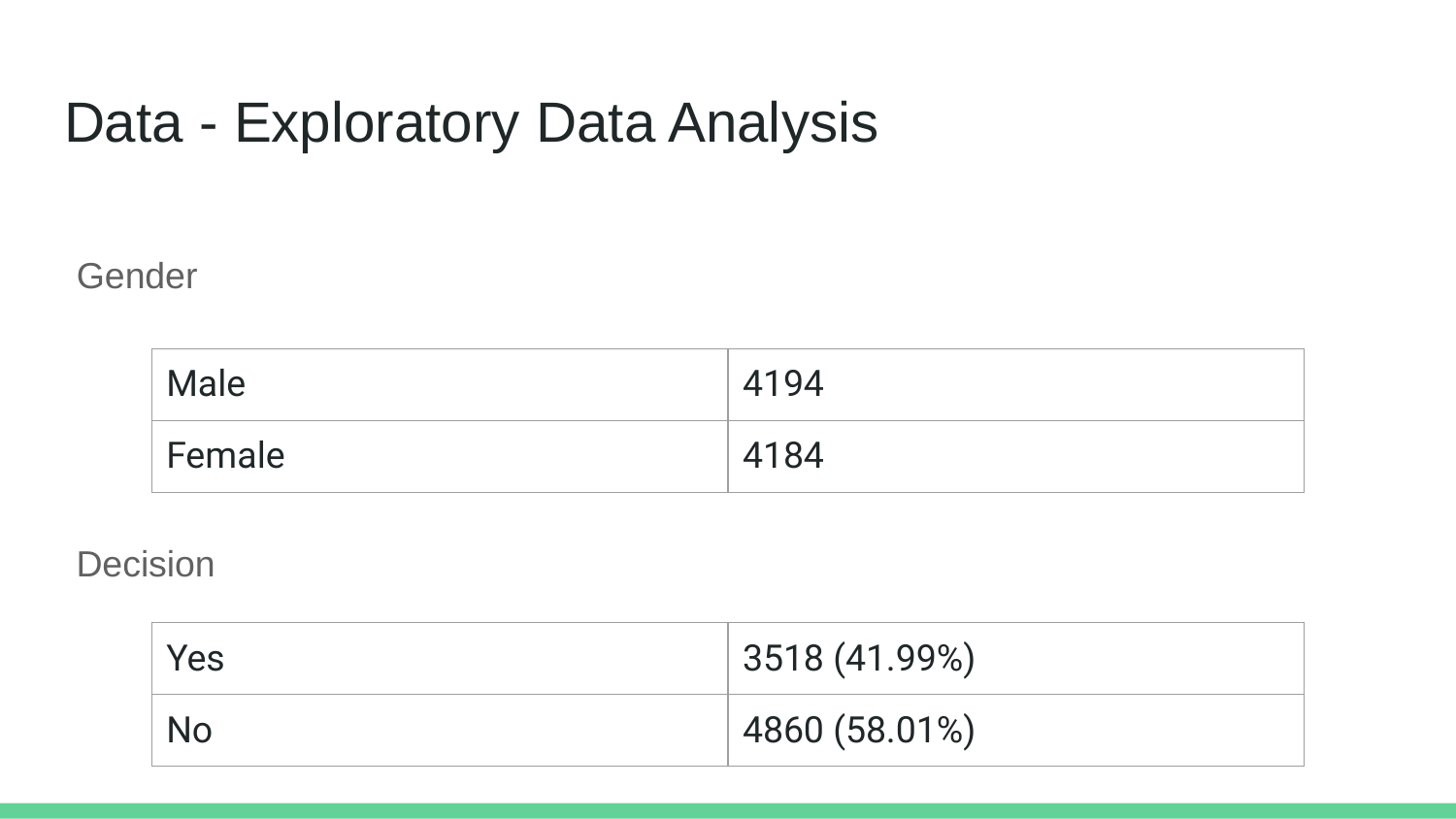

# Data - Exploratory Data Analysis
Gender
| Male | 4194 |
| --- | --- |
| Female | 4184 |
Decision
| Yes | 3518 (41.99%) |
| --- | --- |
| No | 4860 (58.01%) |